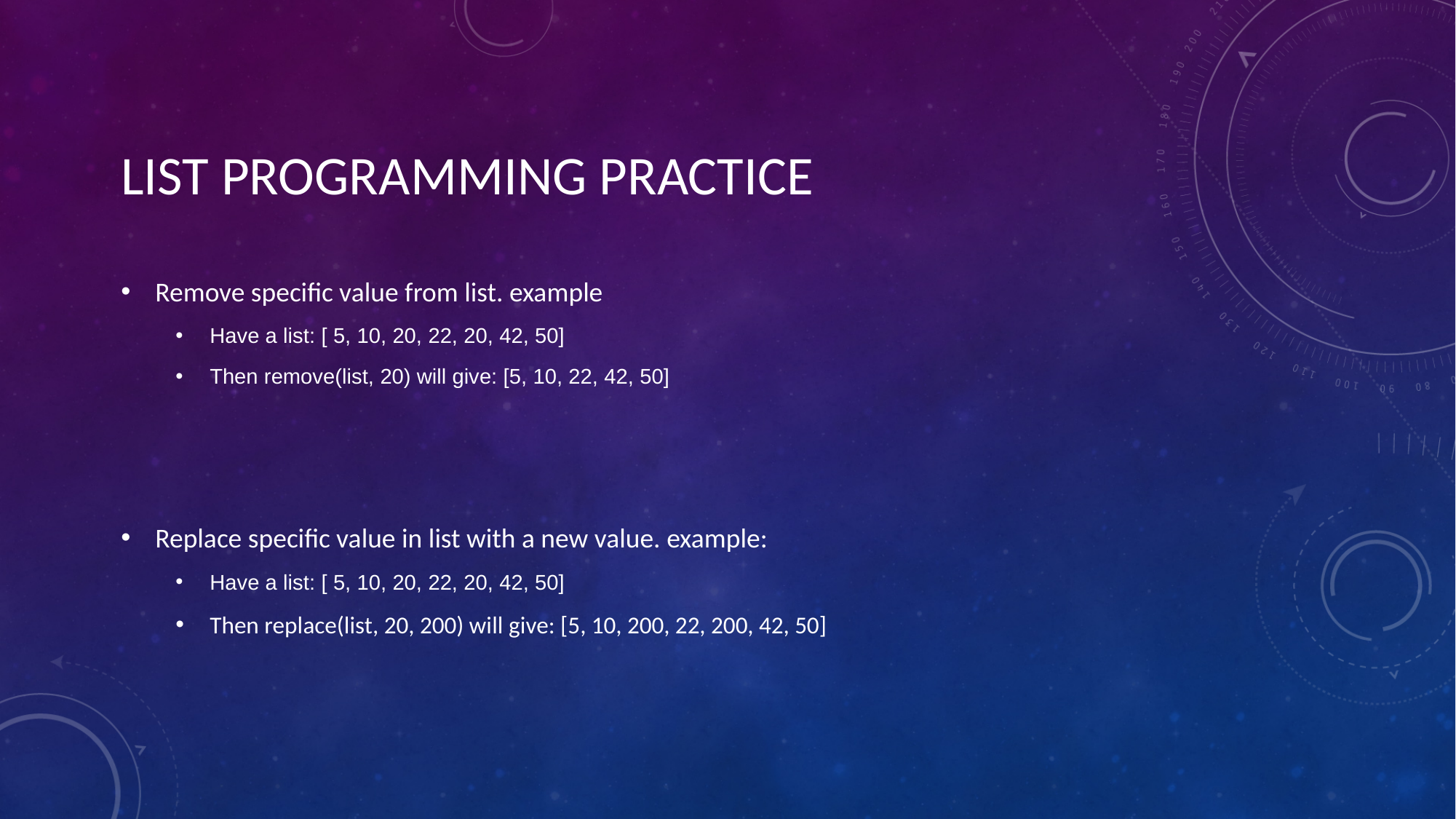

# List Programming practice
Remove specific value from list. example
Have a list: [ 5, 10, 20, 22, 20, 42, 50]
Then remove(list, 20) will give: [5, 10, 22, 42, 50]

Replace specific value in list with a new value. example:
Have a list: [ 5, 10, 20, 22, 20, 42, 50]
Then replace(list, 20, 200) will give: [5, 10, 200, 22, 200, 42, 50]